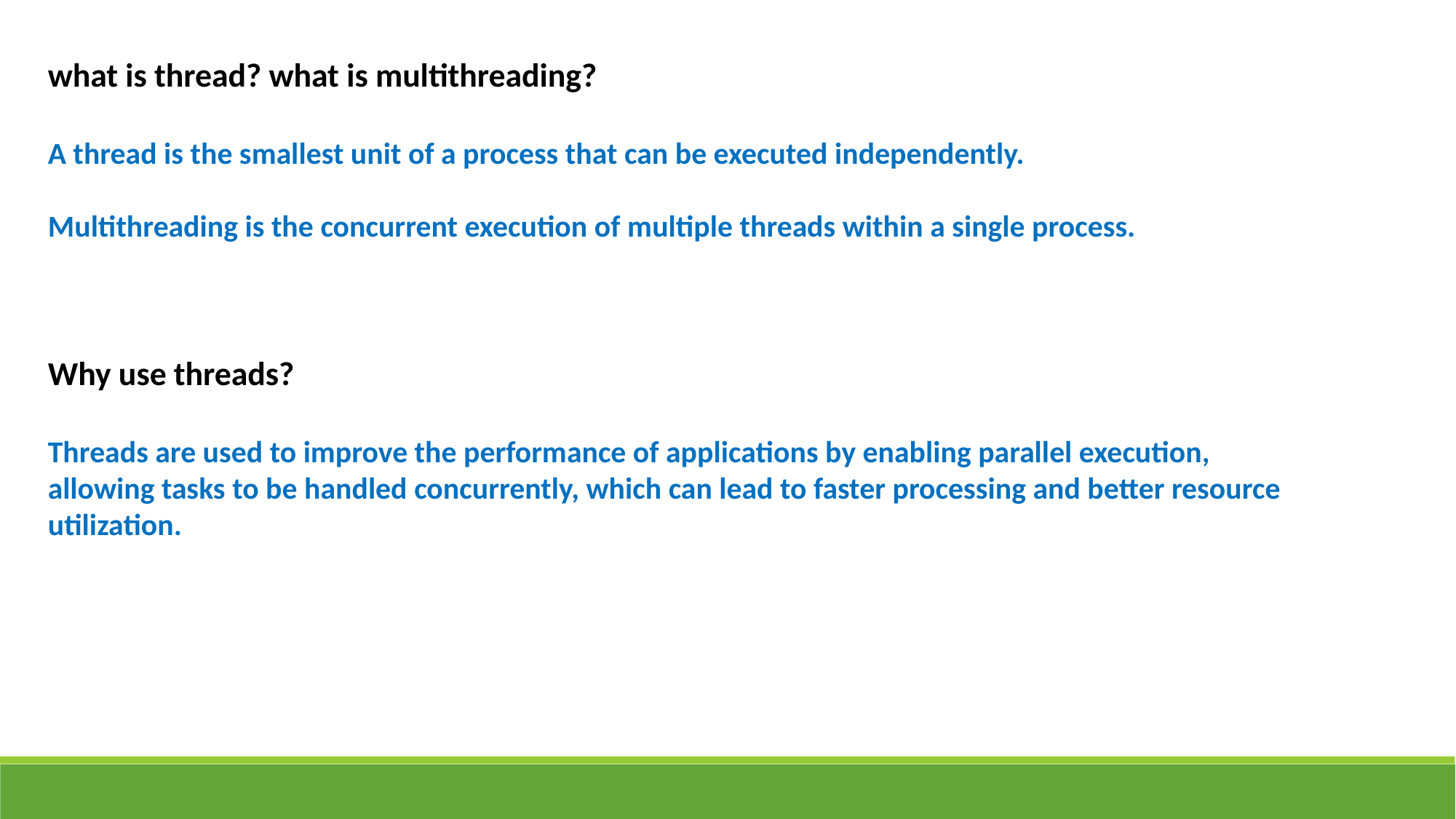

what is thread? what is multithreading?
A thread is the smallest unit of a process that can be executed independently.

Multithreading is the concurrent execution of multiple threads within a single process.
Why use threads?

Threads are used to improve the performance of applications by enabling parallel execution, allowing tasks to be handled concurrently, which can lead to faster processing and better resource utilization.